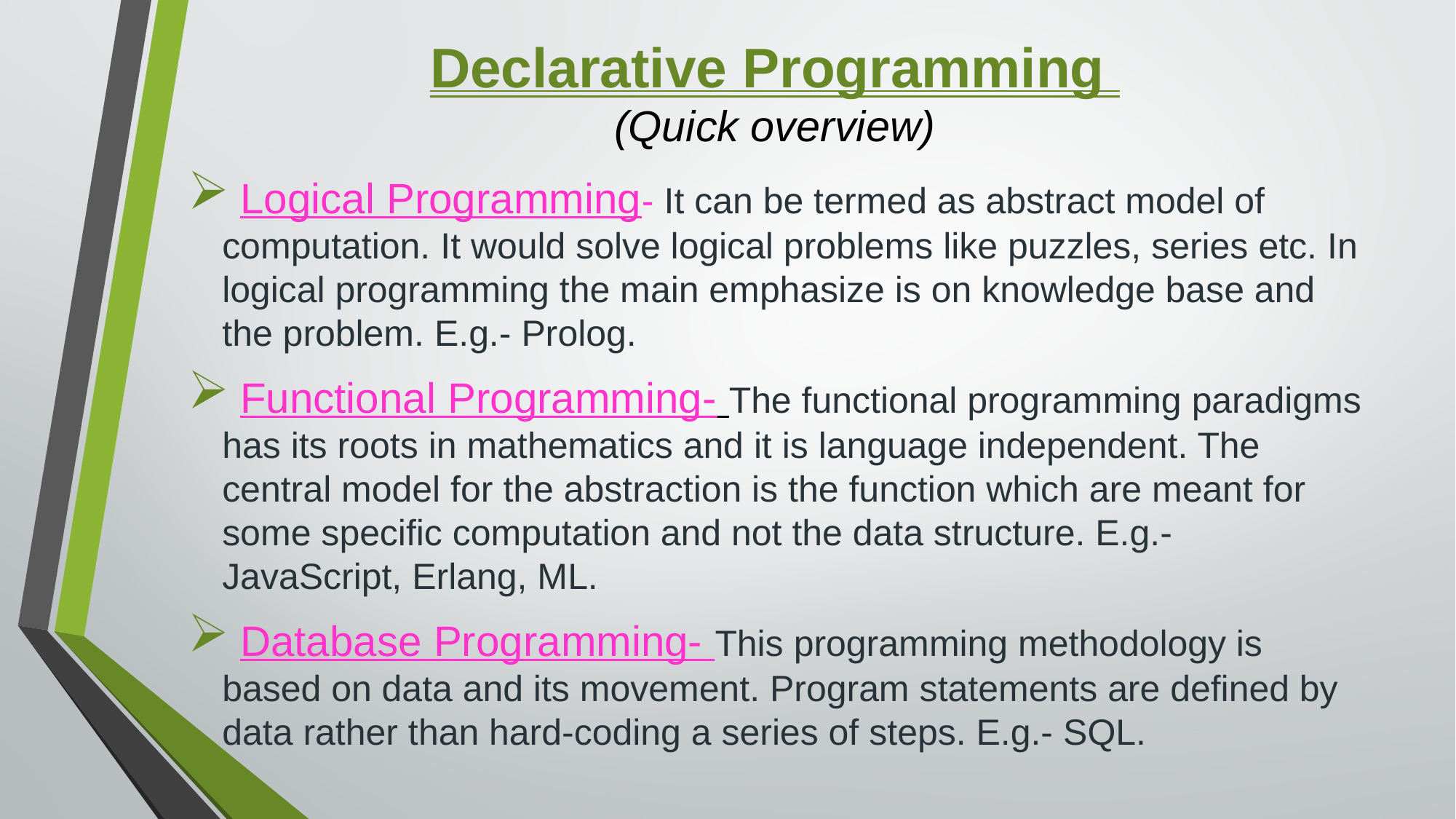

# Declarative Programming (Quick overview)
 Logical Programming- It can be termed as abstract model of computation. It would solve logical problems like puzzles, series etc. In logical programming the main emphasize is on knowledge base and the problem. E.g.- Prolog.
 Functional Programming- The functional programming paradigms has its roots in mathematics and it is language independent. The central model for the abstraction is the function which are meant for some specific computation and not the data structure. E.g.- JavaScript, Erlang, ML.
 Database Programming- This programming methodology is based on data and its movement. Program statements are defined by data rather than hard-coding a series of steps. E.g.- SQL.